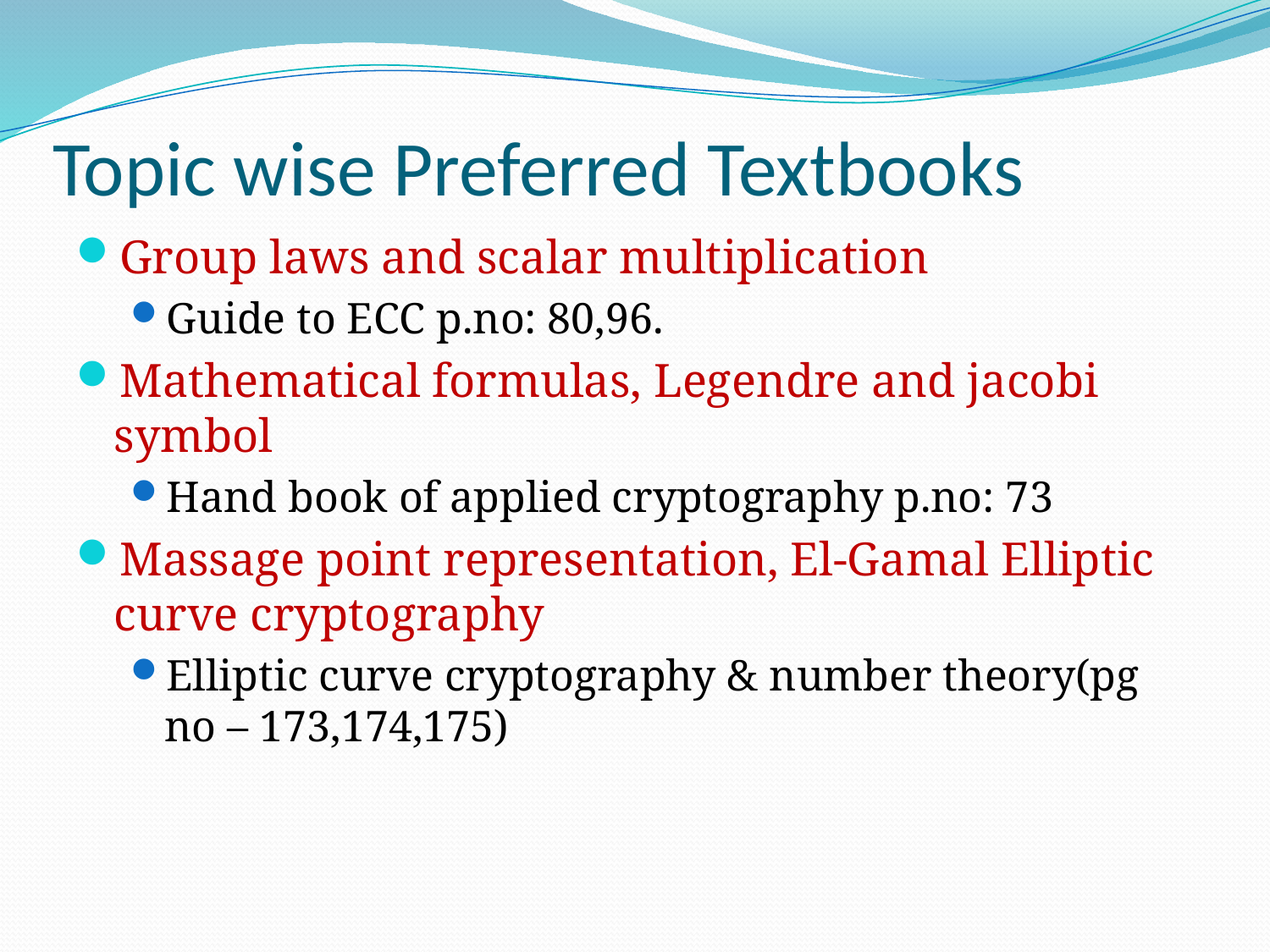

# Topic wise Preferred Textbooks
Group laws and scalar multiplication
Guide to ECC p.no: 80,96.
Mathematical formulas, Legendre and jacobi symbol
Hand book of applied cryptography p.no: 73
Massage point representation, El-Gamal Elliptic curve cryptography
Elliptic curve cryptography & number theory(pg no – 173,174,175)